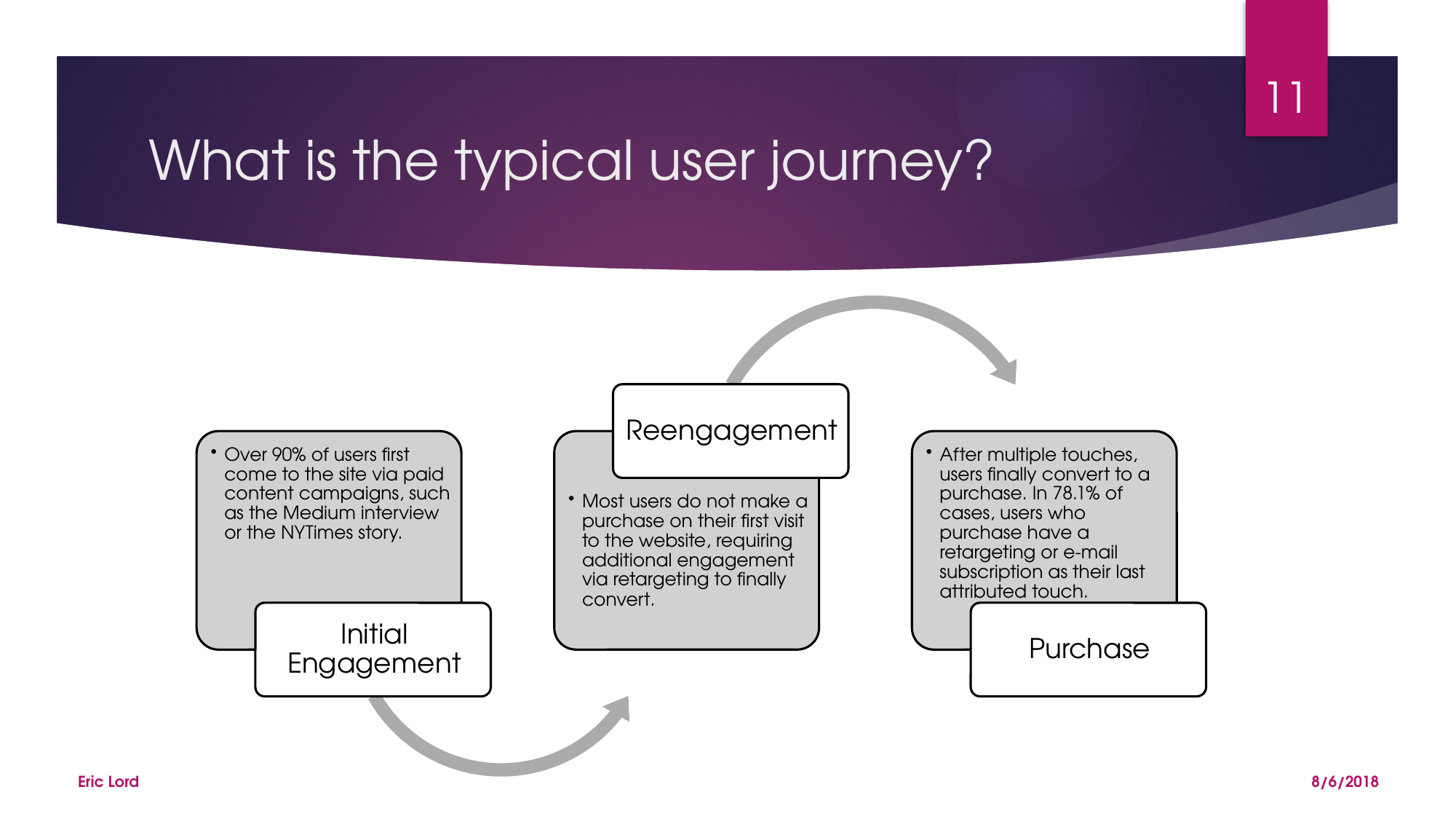

11
# What is the typical user journey?
Over 90% of users first come to the site via paid content campaigns, such as the Medium interview or the NYTimes story.
Initial Engagement
Most users do not make a purchase on their first visit to the website, requiring additional engagement via retargeting to finally convert.
Reengagement
After multiple touches, users finally convert to a purchase. In 78.1% of cases, users who purchase have a retargeting or e-mail subscription as their last attributed touch.
Purchase
Eric Lord
8/6/2018